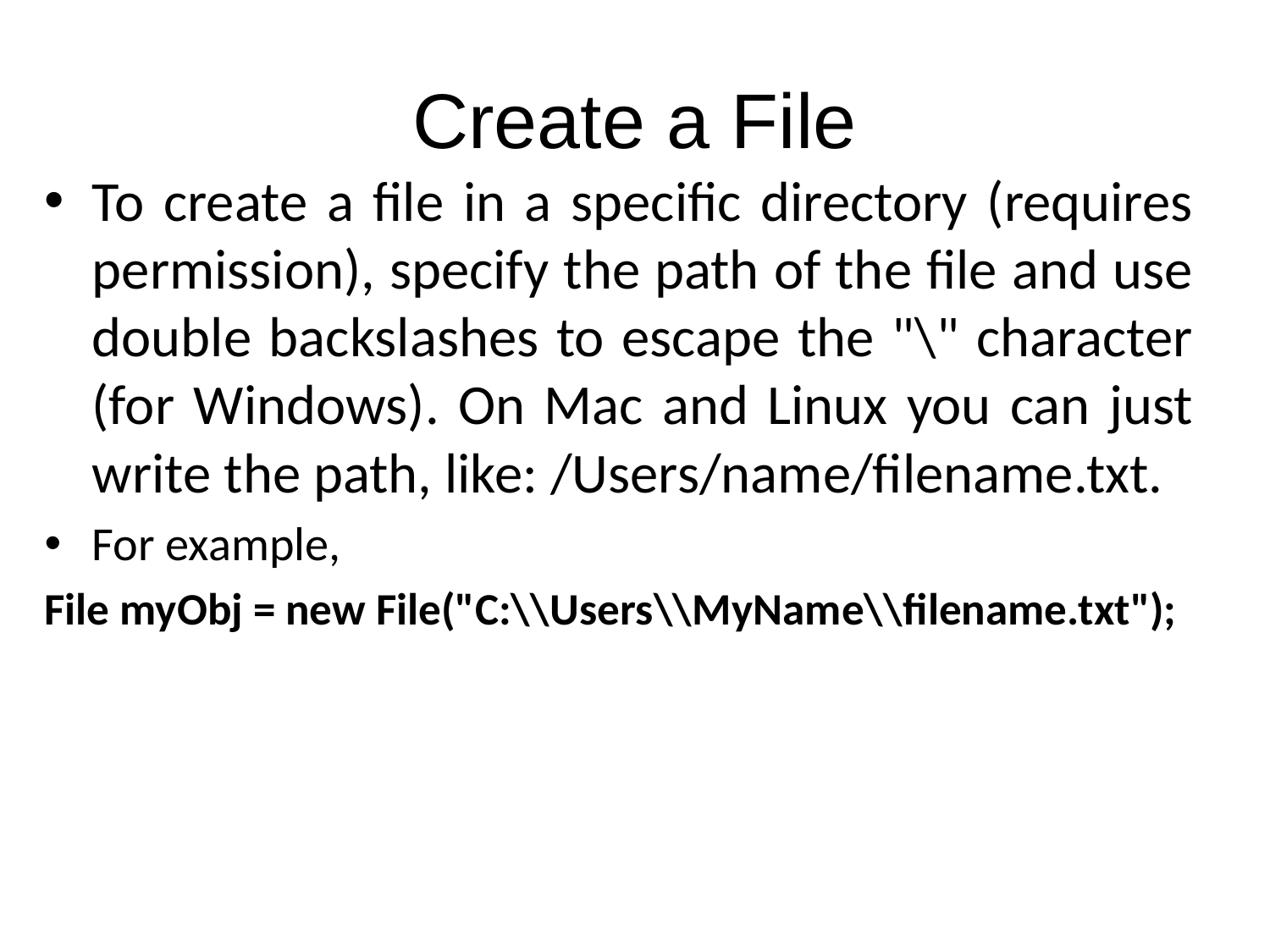

# Create a File
To create a file in a specific directory (requires permission), specify the path of the file and use double backslashes to escape the "\" character (for Windows). On Mac and Linux you can just write the path, like: /Users/name/filename.txt.
For example,
File myObj = new File("C:\\Users\\MyName\\filename.txt");